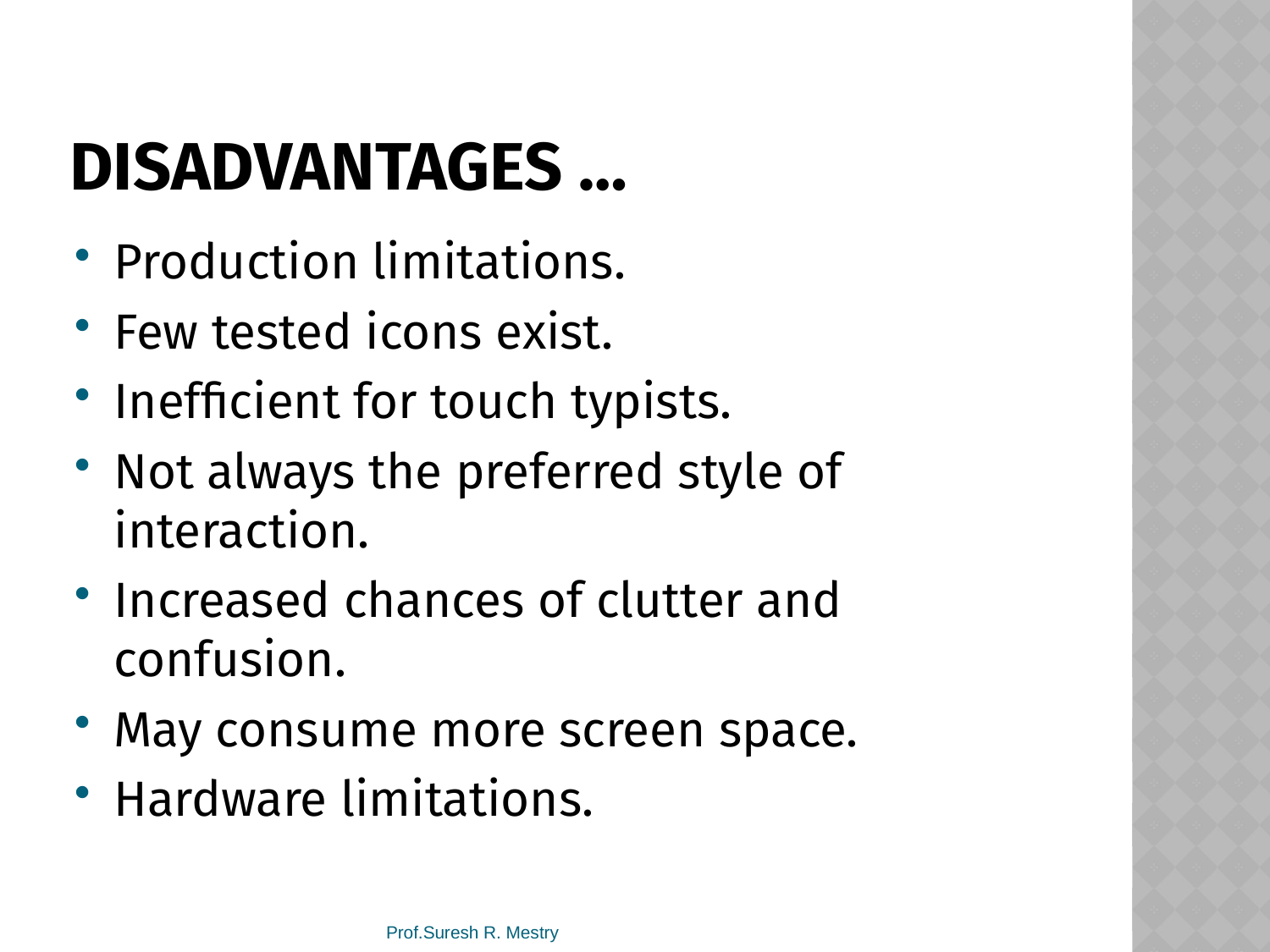

# Disadvantages …
Production limitations.
Few tested icons exist.
Inefficient for touch typists.
Not always the preferred style of interaction.
Increased chances of clutter and confusion.
May consume more screen space.
Hardware limitations.
Prof.Suresh R. Mestry